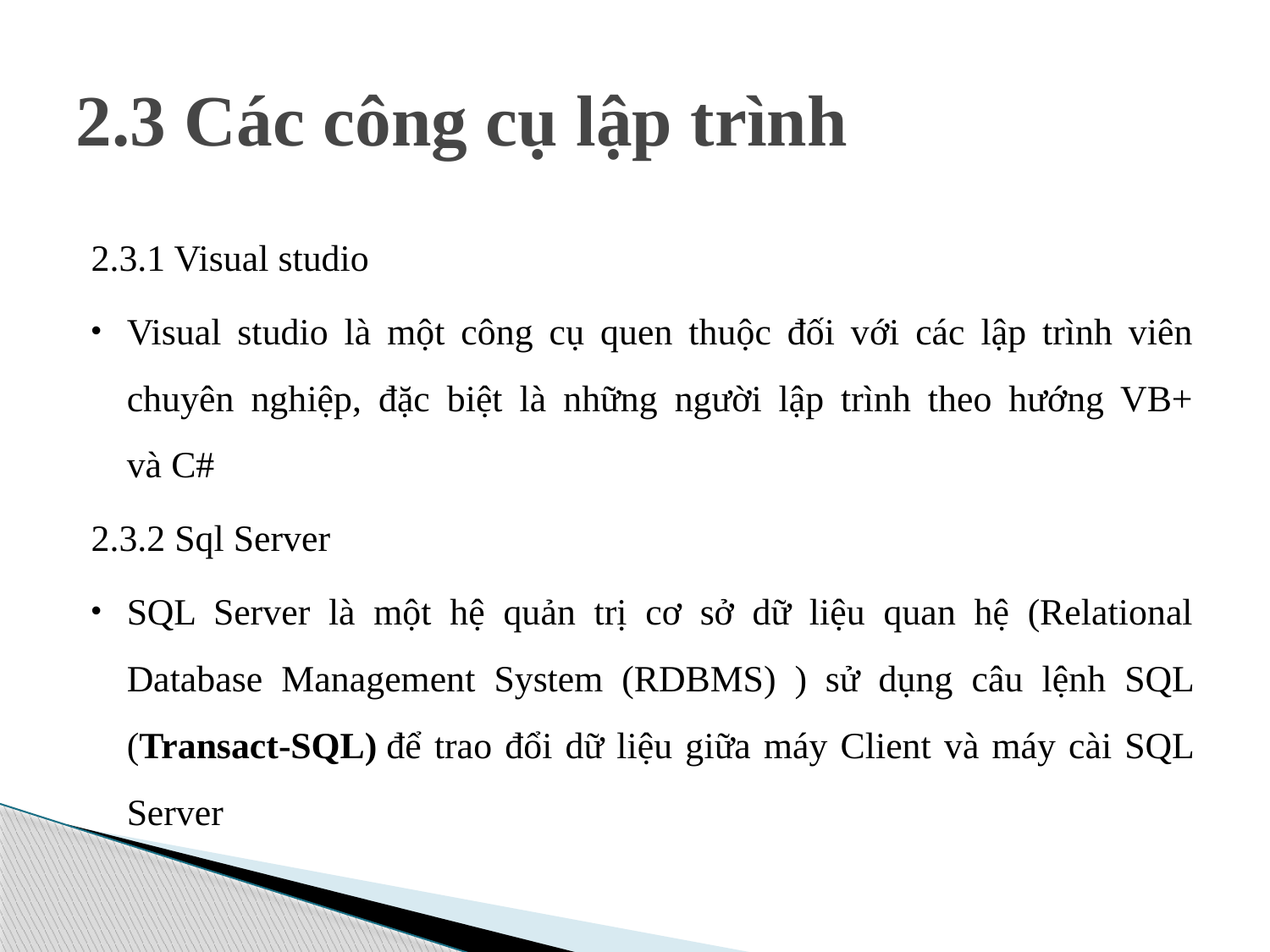

# 2.3 Các công cụ lập trình
2.3.1 Visual studio
Visual studio là một công cụ quen thuộc đối với các lập trình viên chuyên nghiệp, đặc biệt là những người lập trình theo hướng VB+ và C#
2.3.2 Sql Server
SQL Server là một hệ quản trị cơ sở dữ liệu quan hệ (Relational Database Management System (RDBMS) ) sử dụng câu lệnh SQL (Transact-SQL) để trao đổi dữ liệu giữa máy Client và máy cài SQL Server